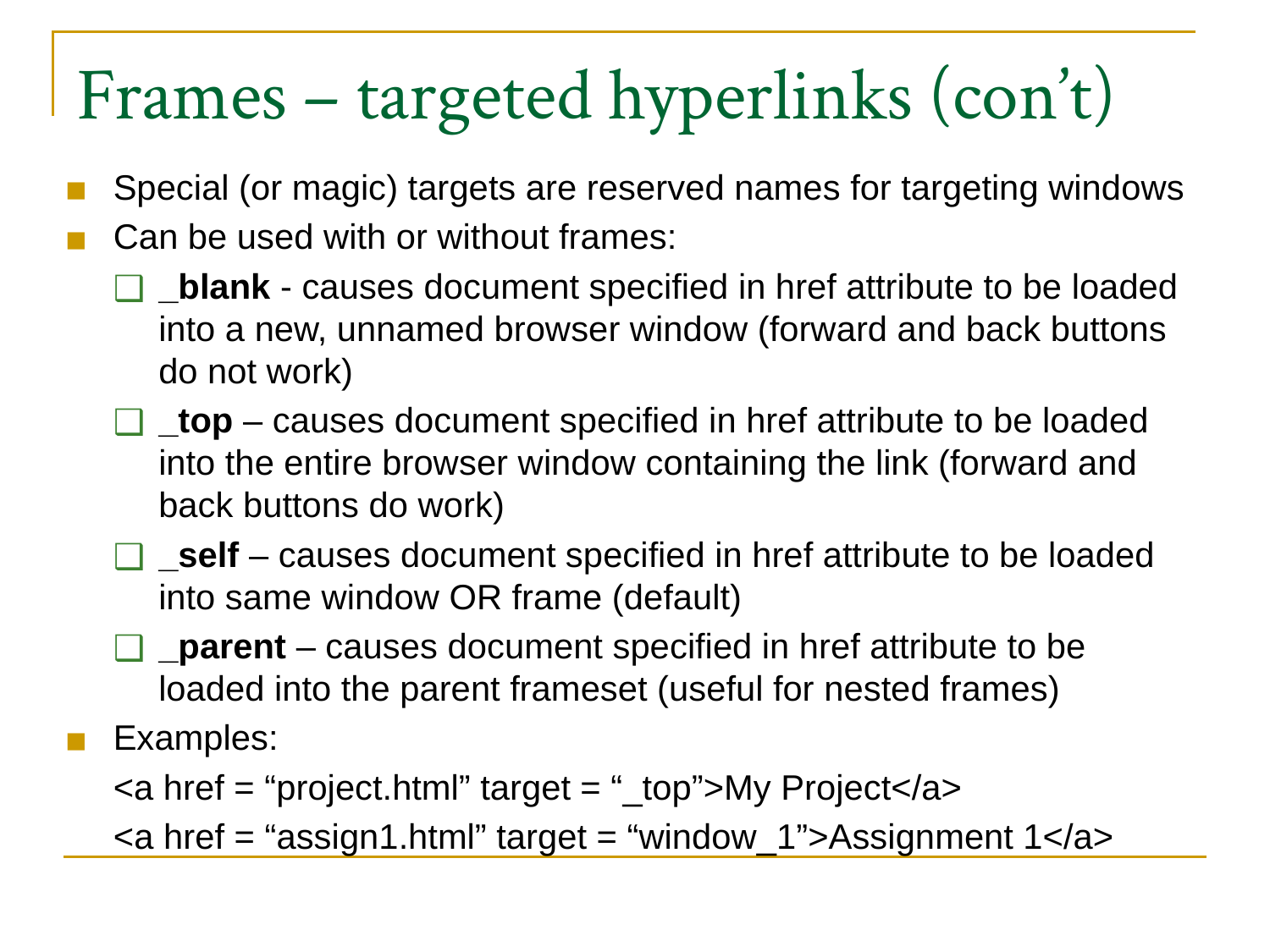

# Frames – targeted hyperlinks (con’t)
Special (or magic) targets are reserved names for targeting windows
Can be used with or without frames:
_blank - causes document specified in href attribute to be loaded into a new, unnamed browser window (forward and back buttons do not work)
_top – causes document specified in href attribute to be loaded into the entire browser window containing the link (forward and back buttons do work)
_self – causes document specified in href attribute to be loaded into same window OR frame (default)
_parent – causes document specified in href attribute to be loaded into the parent frameset (useful for nested frames)
Examples:
	<a href = “project.html” target = “_top”>My Project</a>
<a href = “assign1.html” target = “window_1”>Assignment 1</a>